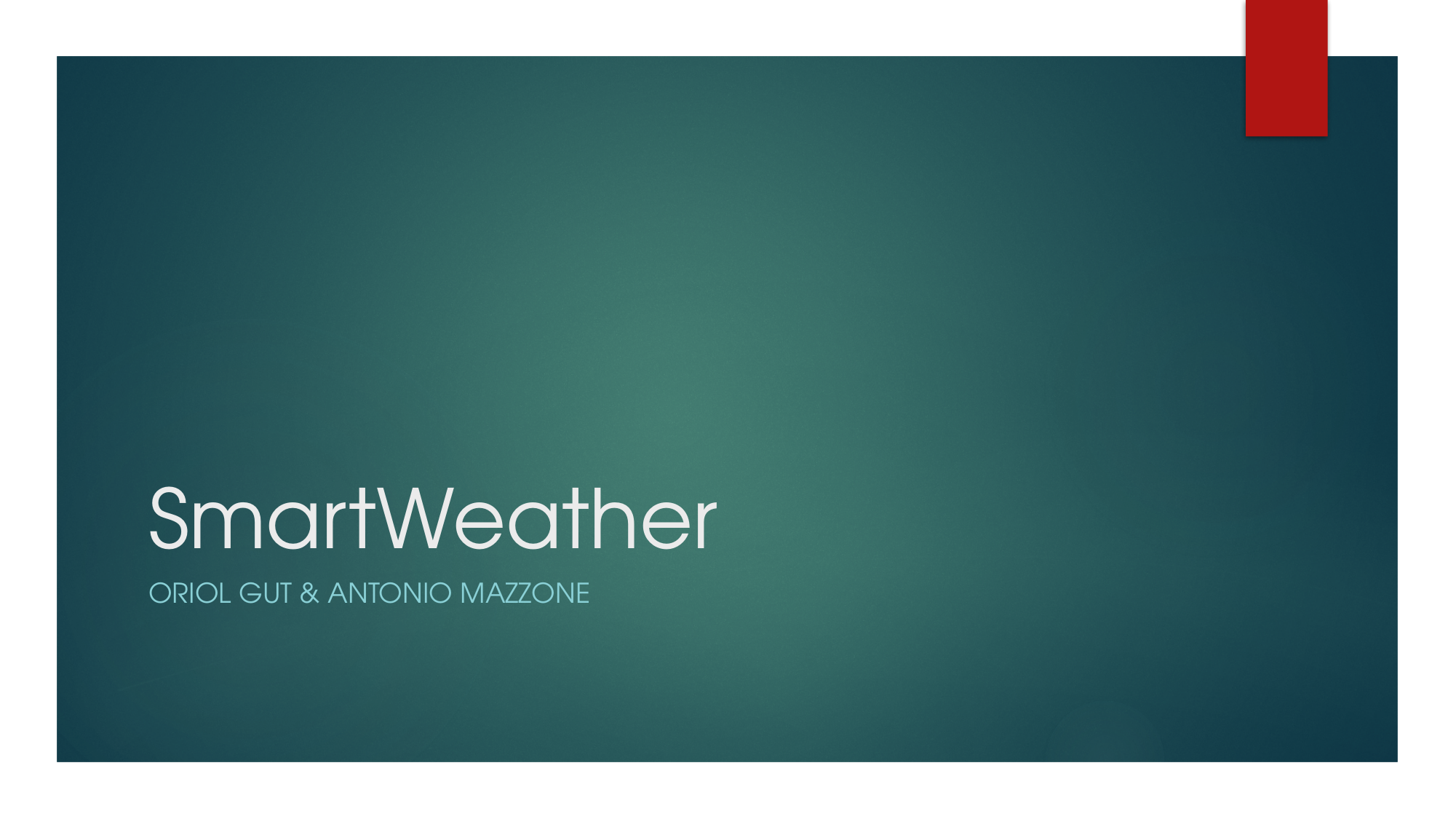

# SmartWeather
Oriol Gut & Antonio Mazzone